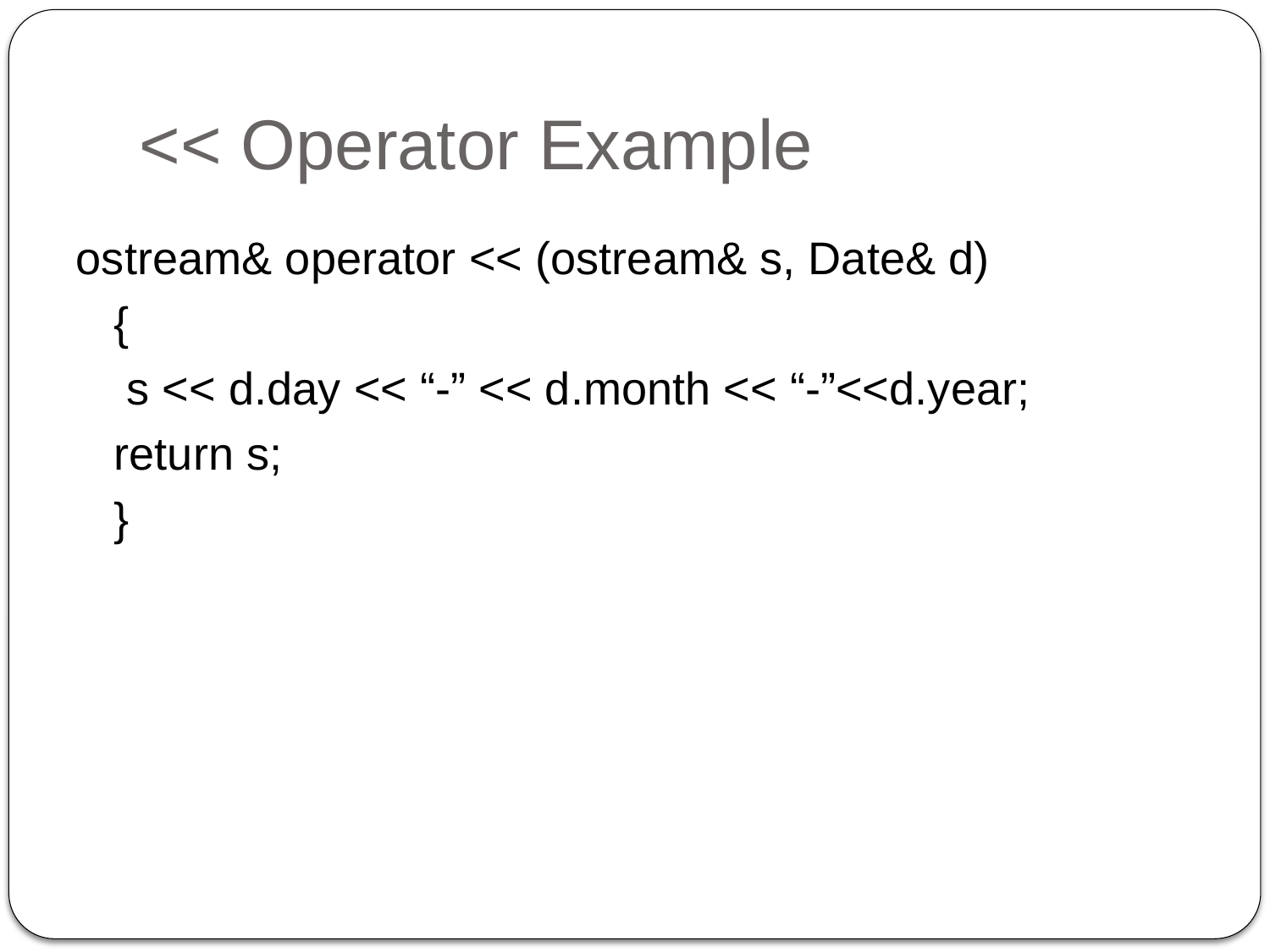

<< Operator Example
ostream& operator << (ostream& s, Date& d)
	{
	 s << d.day << “-” << d.month << “-”<<d.year;
	return s;
	}